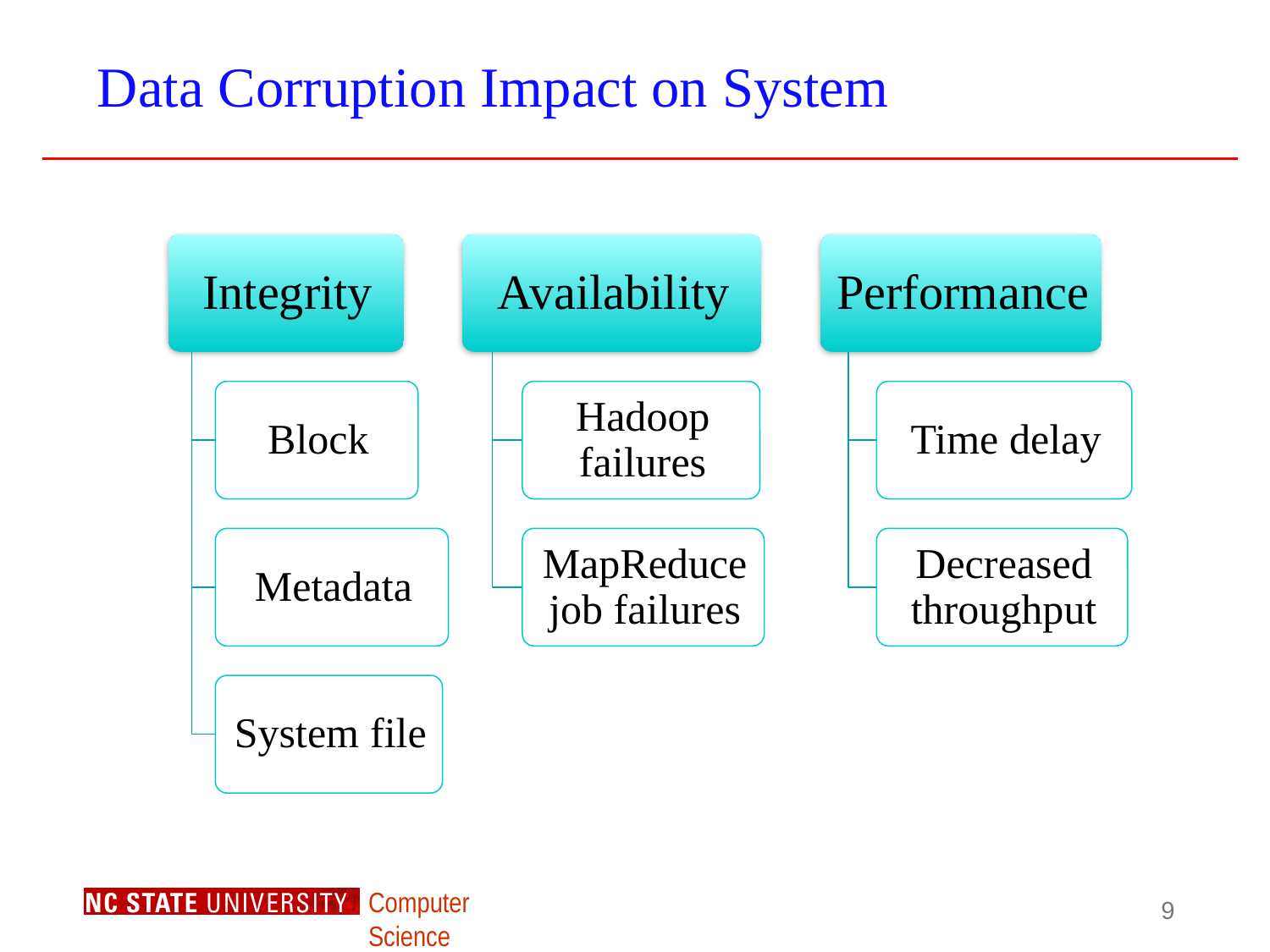

# Data Corruption Impact on System
Integrity
Block
Metadata
System file
Availability
Hadoop failures
MapReduce job failures
Performance
Time delay
Decreased throughput
9